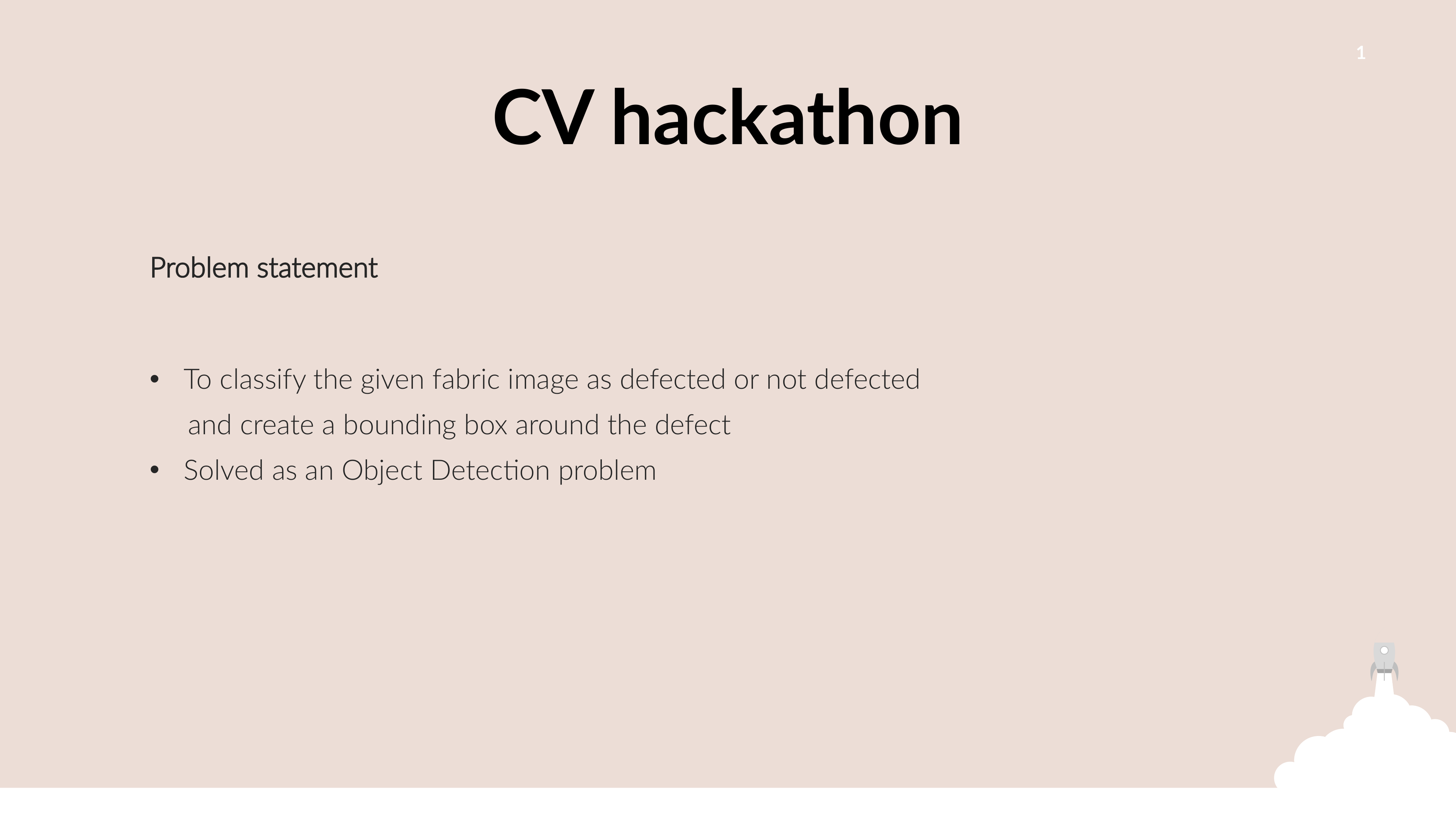

CV hackathon
Problem statement
To classify the given fabric image as defected or not defected
     and create a bounding box around the defect
Solved as an Object Detection problem